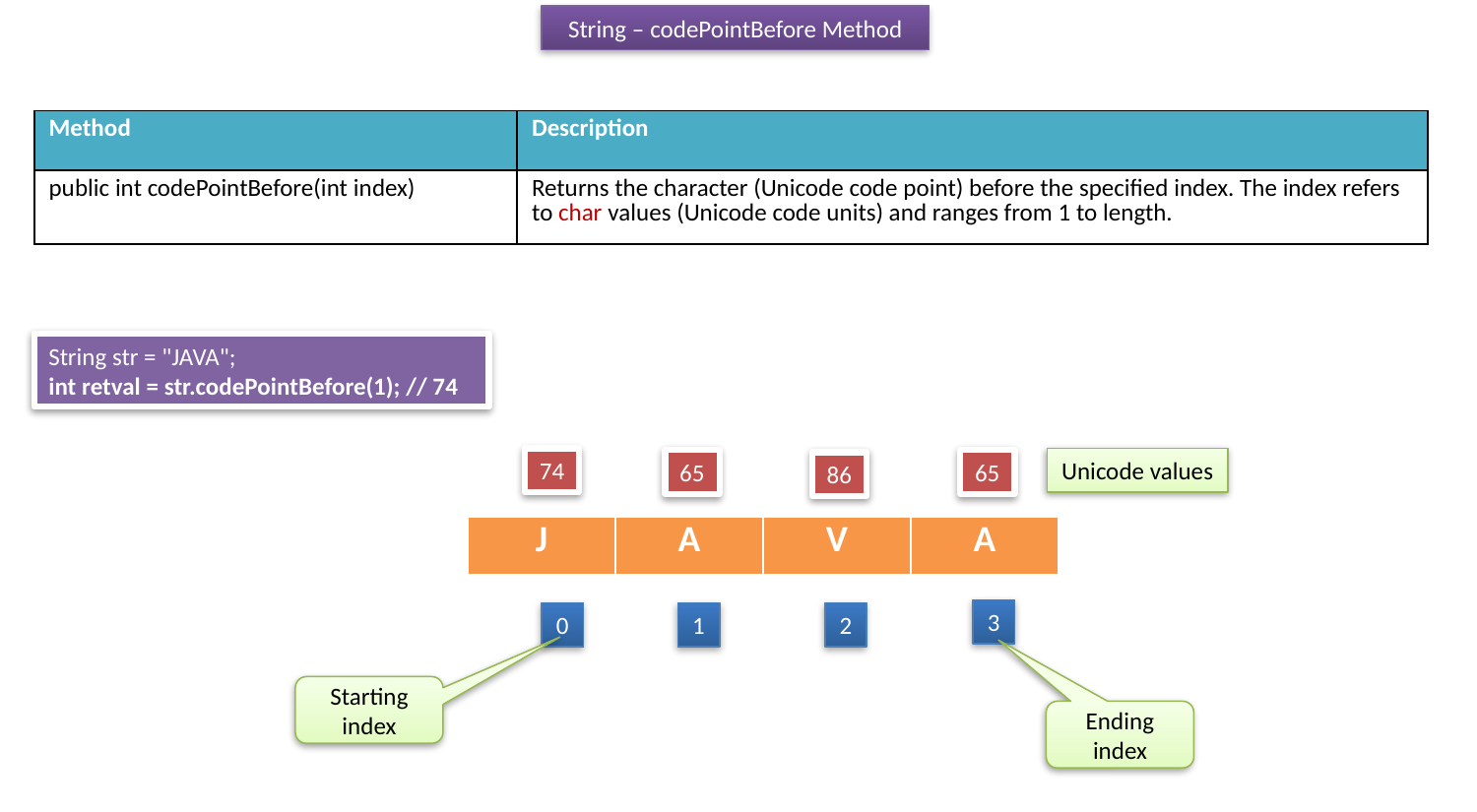

String – codePointBefore Method
| Method | Description |
| --- | --- |
| public int codePointBefore(int index) | Returns the character (Unicode code point) before the specified index. The index refers to char values (Unicode code units) and ranges from 1 to length. |
String str = "JAVA";
int retval = str.codePointBefore(1); // 74
Unicode values
74
65
65
86
| J | A | V | A |
| --- | --- | --- | --- |
3
0
1
2
Starting index
Ending index